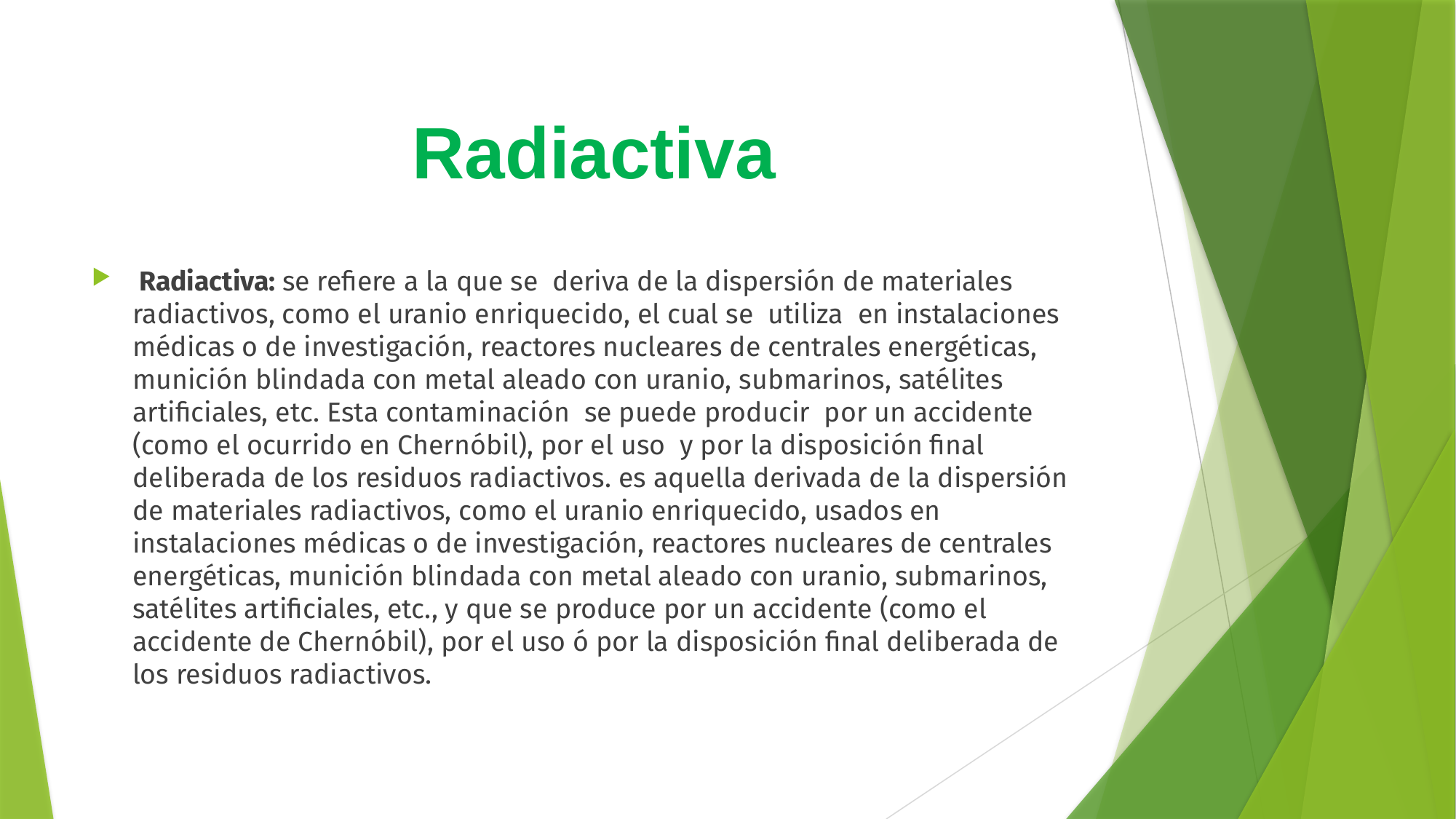

# Radiactiva
 Radiactiva: se refiere a la que se  deriva de la dispersión de materiales radiactivos, como el uranio enriquecido, el cual se  utiliza  en instalaciones médicas o de investigación, reactores nucleares de centrales energéticas, munición blindada con metal aleado con uranio, submarinos, satélites artificiales, etc. Esta contaminación  se puede producir  por un accidente (como el ocurrido en Chernóbil), por el uso  y por la disposición final deliberada de los residuos radiactivos. es aquella derivada de la dispersión de materiales radiactivos, como el uranio enriquecido, usados en instalaciones médicas o de investigación, reactores nucleares de centrales energéticas, munición blindada con metal aleado con uranio, submarinos, satélites artificiales, etc., y que se produce por un accidente (como el accidente de Chernóbil), por el uso ó por la disposición final deliberada de los residuos radiactivos.